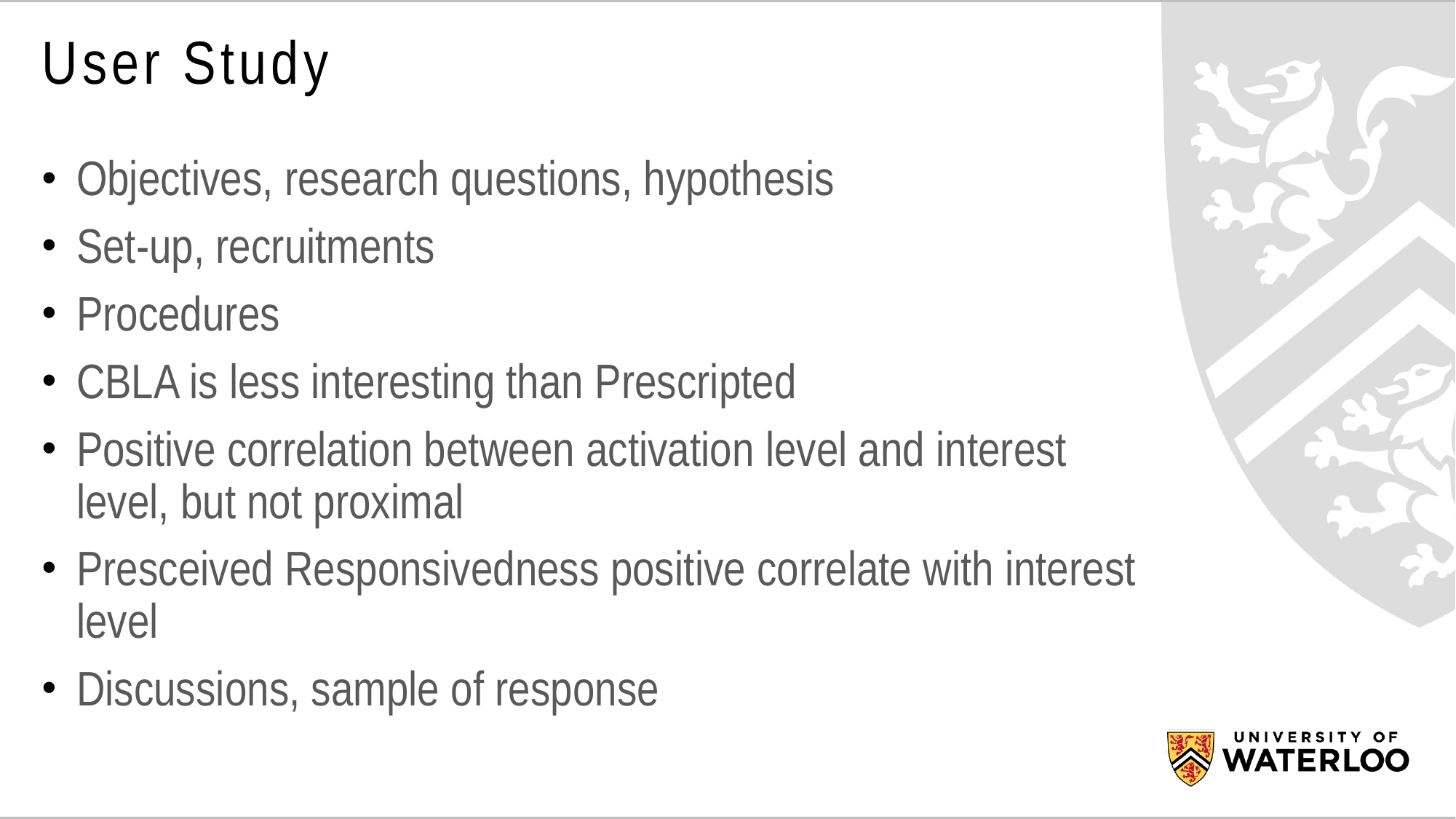

# User Study
Objectives, research questions, hypothesis
Set-up, recruitments
Procedures
CBLA is less interesting than Prescripted
Positive correlation between activation level and interest level, but not proximal
Presceived Responsivedness positive correlate with interest level
Discussions, sample of response